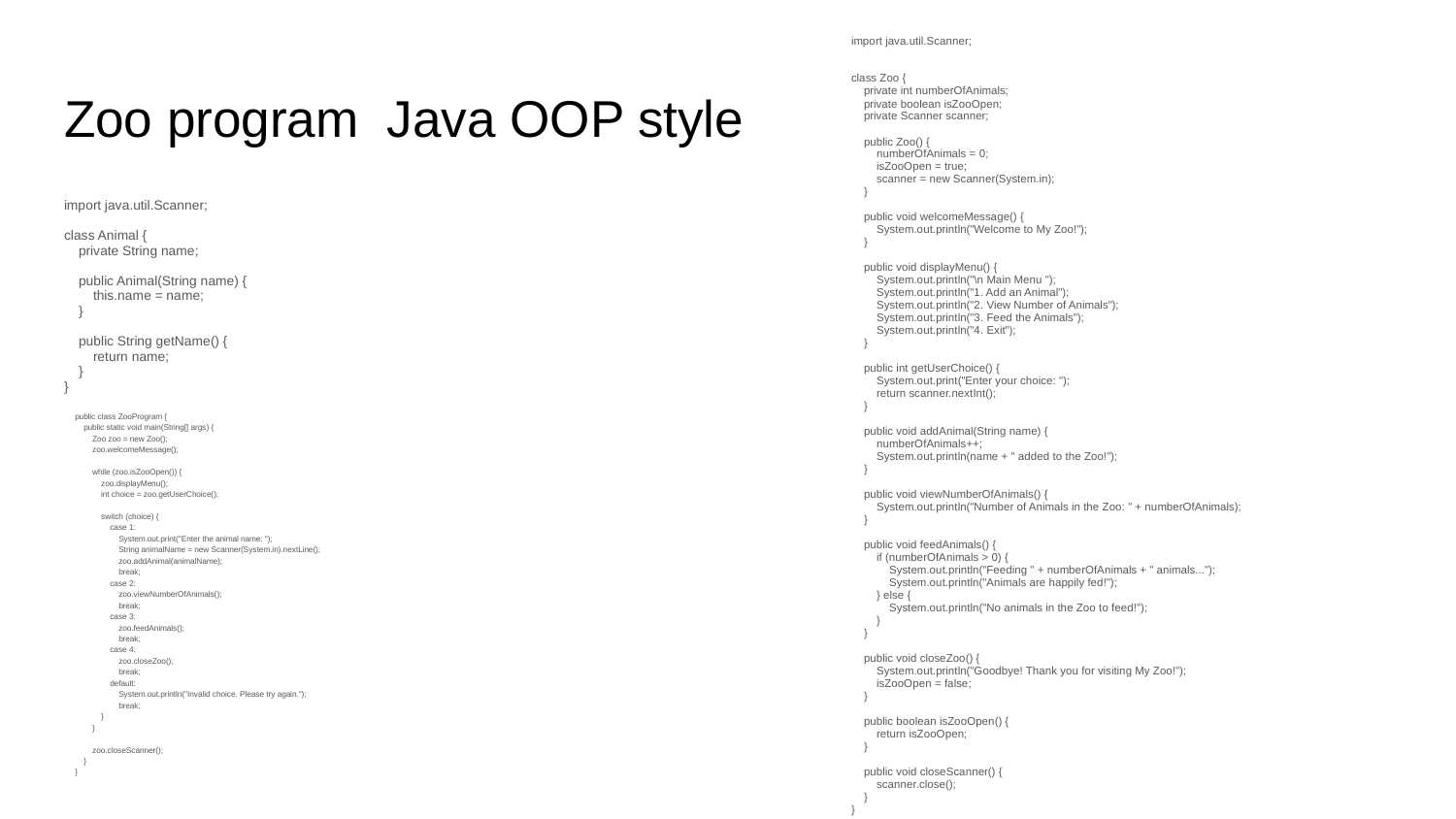

import java.util.Scanner;

class Zoo {
    private int numberOfAnimals;
    private boolean isZooOpen;
    private Scanner scanner;

    public Zoo() {
        numberOfAnimals = 0;
        isZooOpen = true;
        scanner = new Scanner(System.in);
    }

    public void welcomeMessage() {
        System.out.println("Welcome to My Zoo!");
    }

    public void displayMenu() {
        System.out.println("\n Main Menu ");
        System.out.println("1. Add an Animal");
        System.out.println("2. View Number of Animals");
        System.out.println("3. Feed the Animals");
        System.out.println("4. Exit");
    }

    public int getUserChoice() {
        System.out.print("Enter your choice: ");
        return scanner.nextInt();
    }

    public void addAnimal(String name) {
        numberOfAnimals++;
        System.out.println(name + " added to the Zoo!");
    }

    public void viewNumberOfAnimals() {
        System.out.println("Number of Animals in the Zoo: " + numberOfAnimals);
    }

    public void feedAnimals() {
        if (numberOfAnimals > 0) {
            System.out.println("Feeding " + numberOfAnimals + " animals...");
            System.out.println("Animals are happily fed!");
        } else {
            System.out.println("No animals in the Zoo to feed!");
        }
    }

    public void closeZoo() {
        System.out.println("Goodbye! Thank you for visiting My Zoo!");
        isZooOpen = false;
    }

    public boolean isZooOpen() {
        return isZooOpen;
    }

    public void closeScanner() {
        scanner.close();
    }
}

# Zoo program  Java OOP style
import java.util.Scanner;

class Animal {
    private String name;

    public Animal(String name) {
        this.name = name;
    }

    public String getName() {
        return name;
    }
}

public class ZooProgram {
    public static void main(String[] args) {
        Zoo zoo = new Zoo();
        zoo.welcomeMessage();

        while (zoo.isZooOpen()) {
            zoo.displayMenu();
            int choice = zoo.getUserChoice();

            switch (choice) {
                case 1:
                    System.out.print("Enter the animal name: ");
                    String animalName = new Scanner(System.in).nextLine();
                    zoo.addAnimal(animalName);
                    break;
                case 2:
                    zoo.viewNumberOfAnimals();
                    break;
                case 3:
                    zoo.feedAnimals();
                    break;
                case 4:
                    zoo.closeZoo();
                    break;
                default:
                    System.out.println("Invalid choice. Please try again.");
                    break;
            }
        }

        zoo.closeScanner();
    }
}